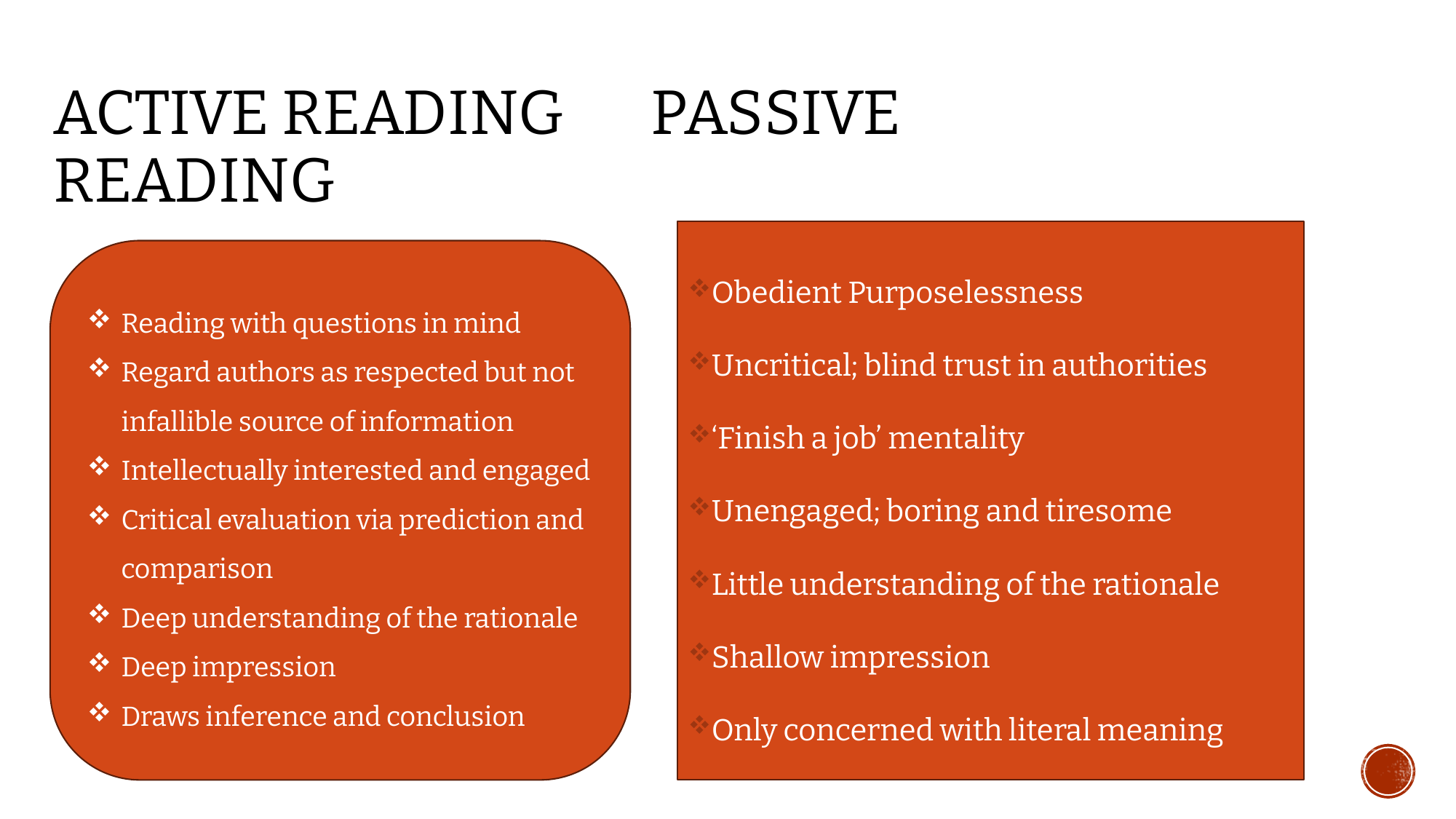

# Active Reading       Passive Reading
Obedient Purposelessness
Uncritical; blind trust in authorities
‘Finish a job’ mentality
Unengaged; boring and tiresome
Little understanding of the rationale
Shallow impression
Only concerned with literal meaning
Reading with questions in mind
Regard authors as respected but not infallible source of information
Intellectually interested and engaged
Critical evaluation via prediction and comparison
Deep understanding of the rationale
Deep impression
Draws inference and conclusion